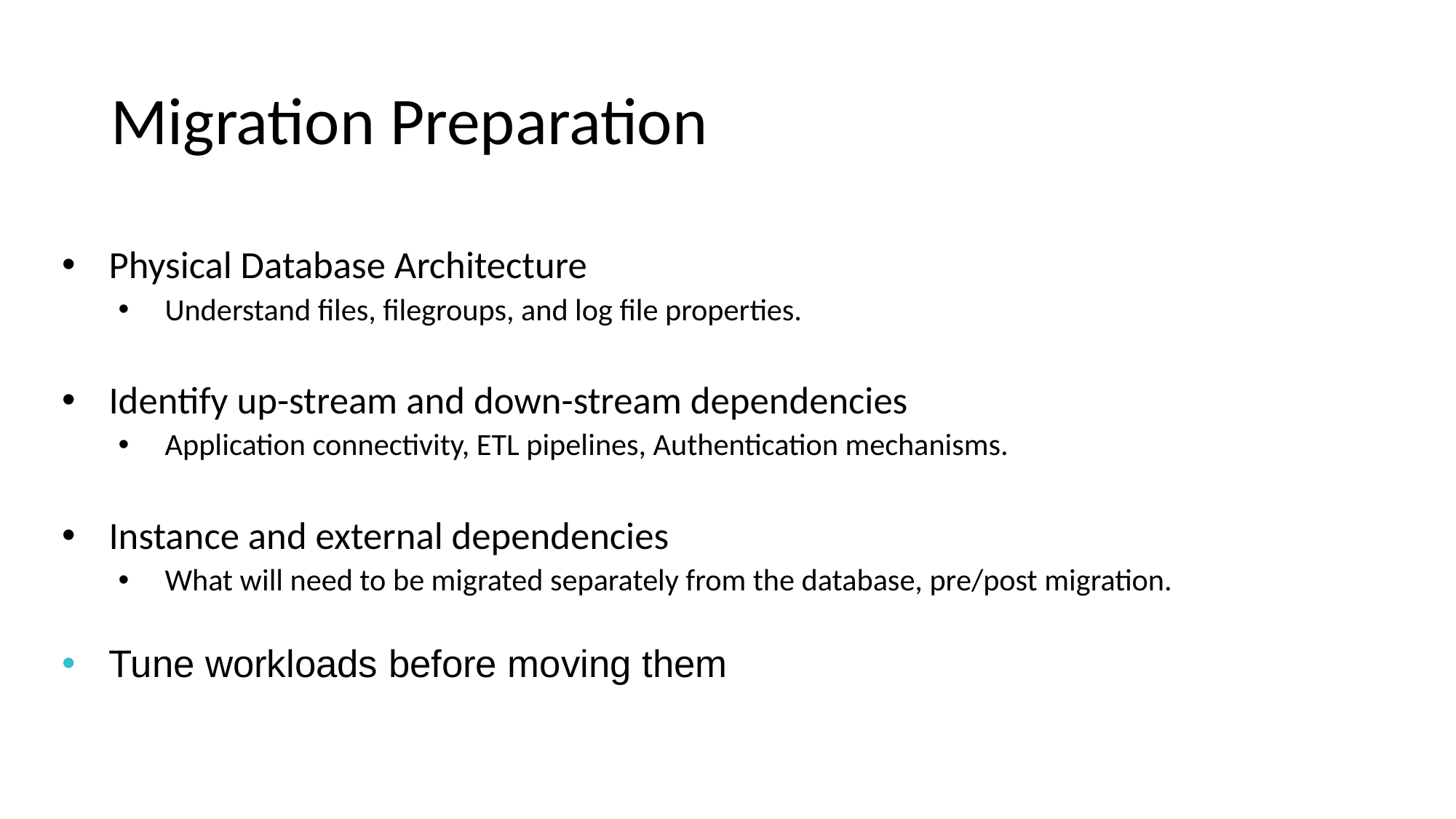

# Migration Preparation
Physical Database Architecture
Understand files, filegroups, and log file properties.

Identify up-stream and down-stream dependencies
Application connectivity, ETL pipelines, Authentication mechanisms.

Instance and external dependencies
What will need to be migrated separately from the database, pre/post migration.

Tune workloads before moving them